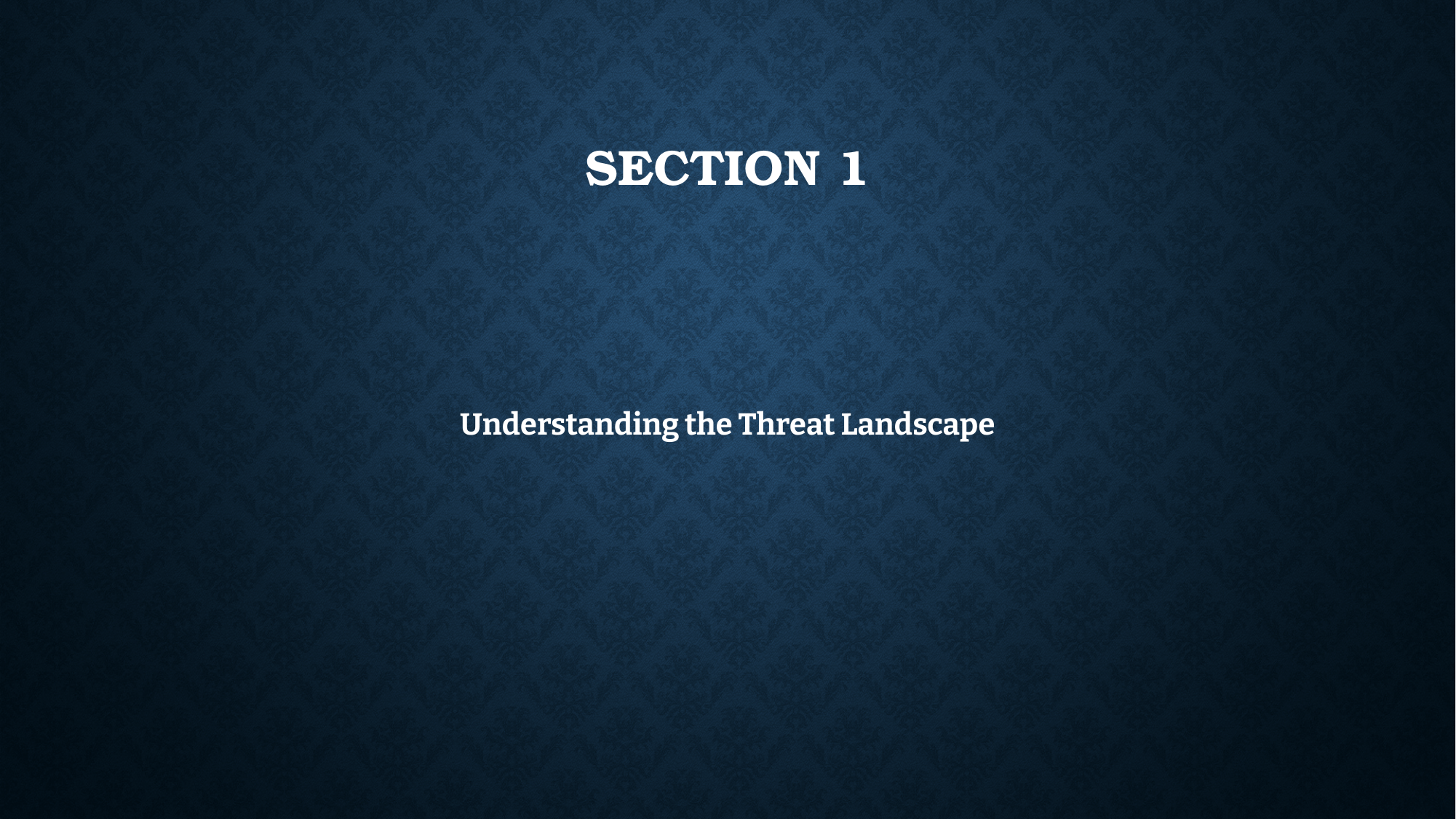

# Section 1
Understanding the Threat Landscape